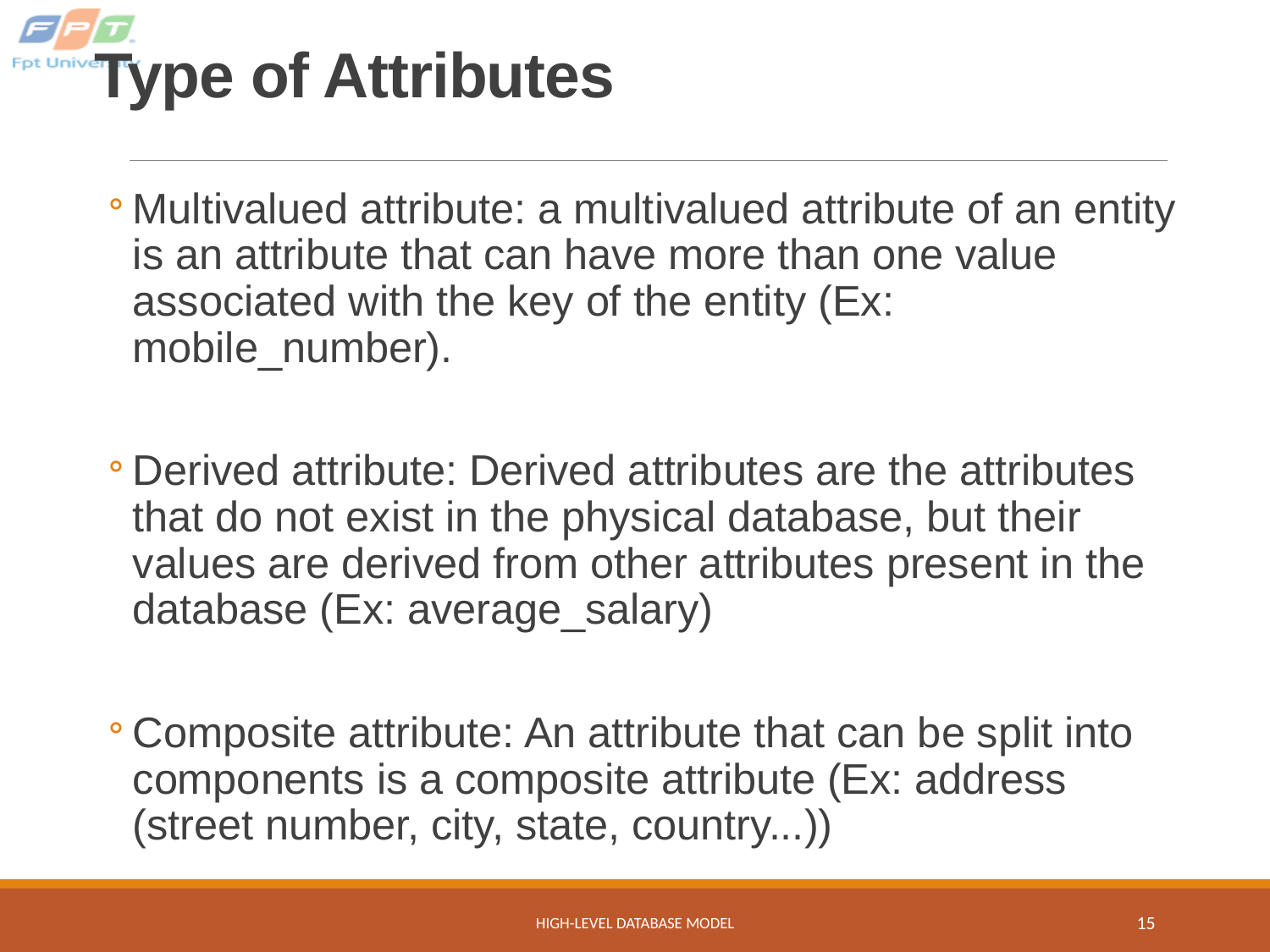

# Type of Attributes
Multivalued attribute: a multivalued attribute of an entity is an attribute that can have more than one value associated with the key of the entity (Ex: mobile_number).

Derived attribute: Derived attributes are the attributes that do not exist in the physical database, but their values are derived from other attributes present in the database (Ex: average_salary)

Composite attribute: An attribute that can be split into components is a composite attribute (Ex: address (street number, city, state, country...))

High-Level Database Model
15